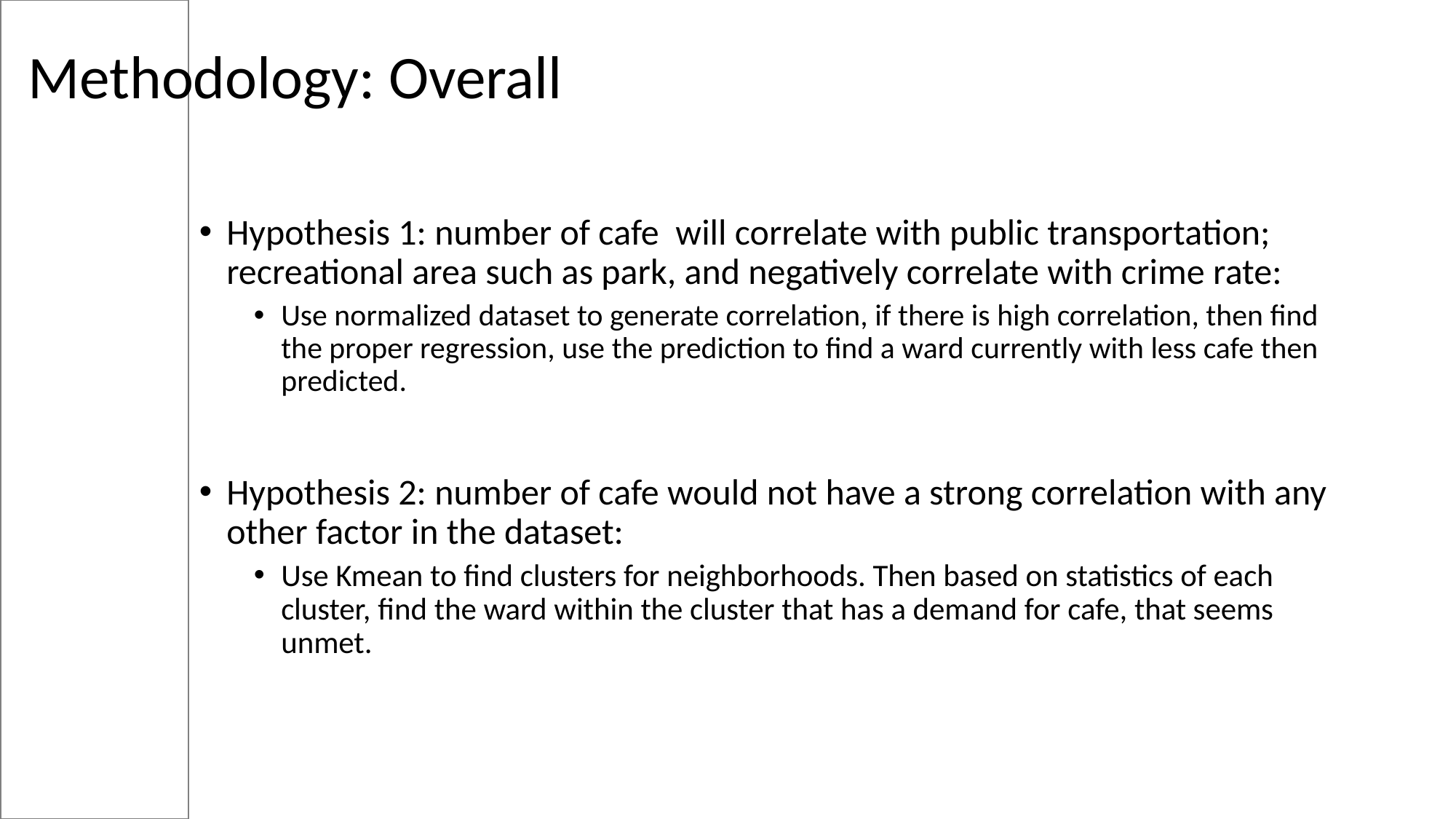

# Methodology: Overall
Hypothesis 1: number of cafe  will correlate with public transportation; recreational area such as park, and negatively correlate with crime rate:
Use normalized dataset to generate correlation, if there is high correlation, then find the proper regression, use the prediction to find a ward currently with less cafe then predicted.

Hypothesis 2: number of cafe would not have a strong correlation with any other factor in the dataset:
Use Kmean to find clusters for neighborhoods. Then based on statistics of each cluster, find the ward within the cluster that has a demand for cafe, that seems unmet.